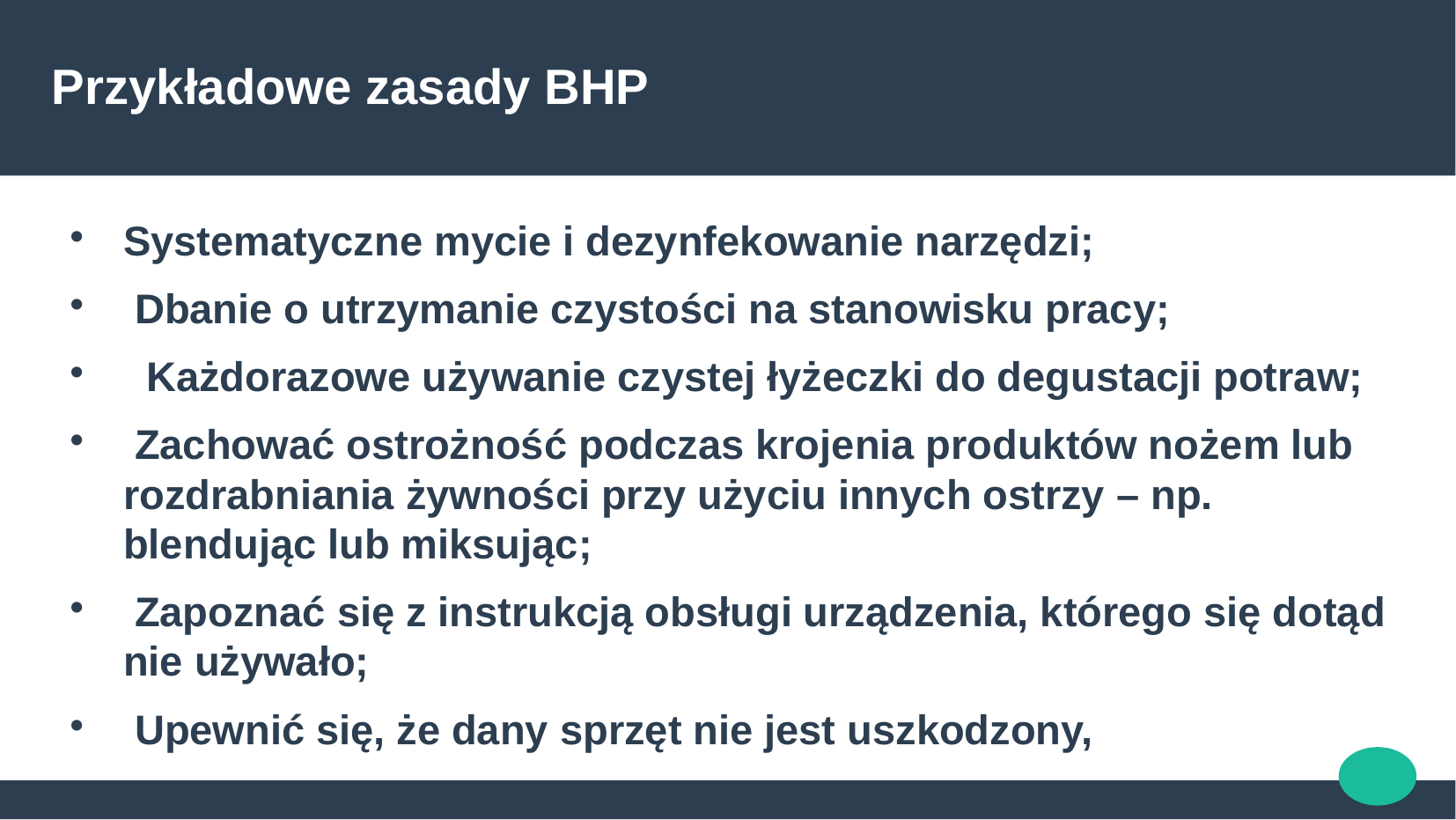

Przykładowe zasady BHP
Systematyczne mycie i dezynfekowanie narzędzi;
 Dbanie o utrzymanie czystości na stanowisku pracy;
  Każdorazowe używanie czystej łyżeczki do degustacji potraw;
 Zachować ostrożność podczas krojenia produktów nożem lub rozdrabniania żywności przy użyciu innych ostrzy – np. blendując lub miksując;
 Zapoznać się z instrukcją obsługi urządzenia, którego się dotąd nie używało;
 Upewnić się, że dany sprzęt nie jest uszkodzony,